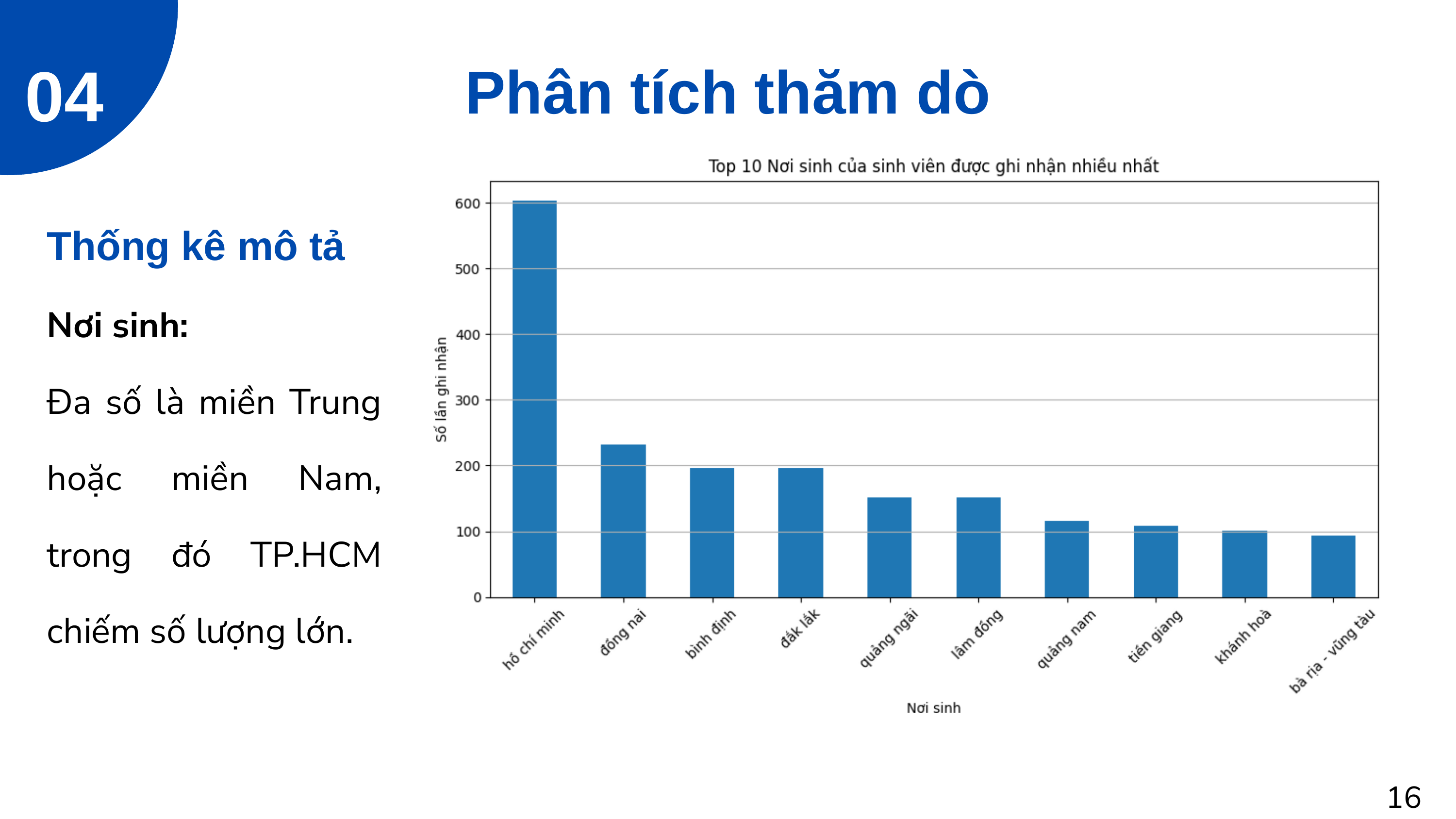

04
Phân tích thăm dò

Thống kê mô tả
Nơi sinh:
Đa số là miền Trung hoặc miền Nam, trong đó TP.HCM chiếm số lượng lớn.
16